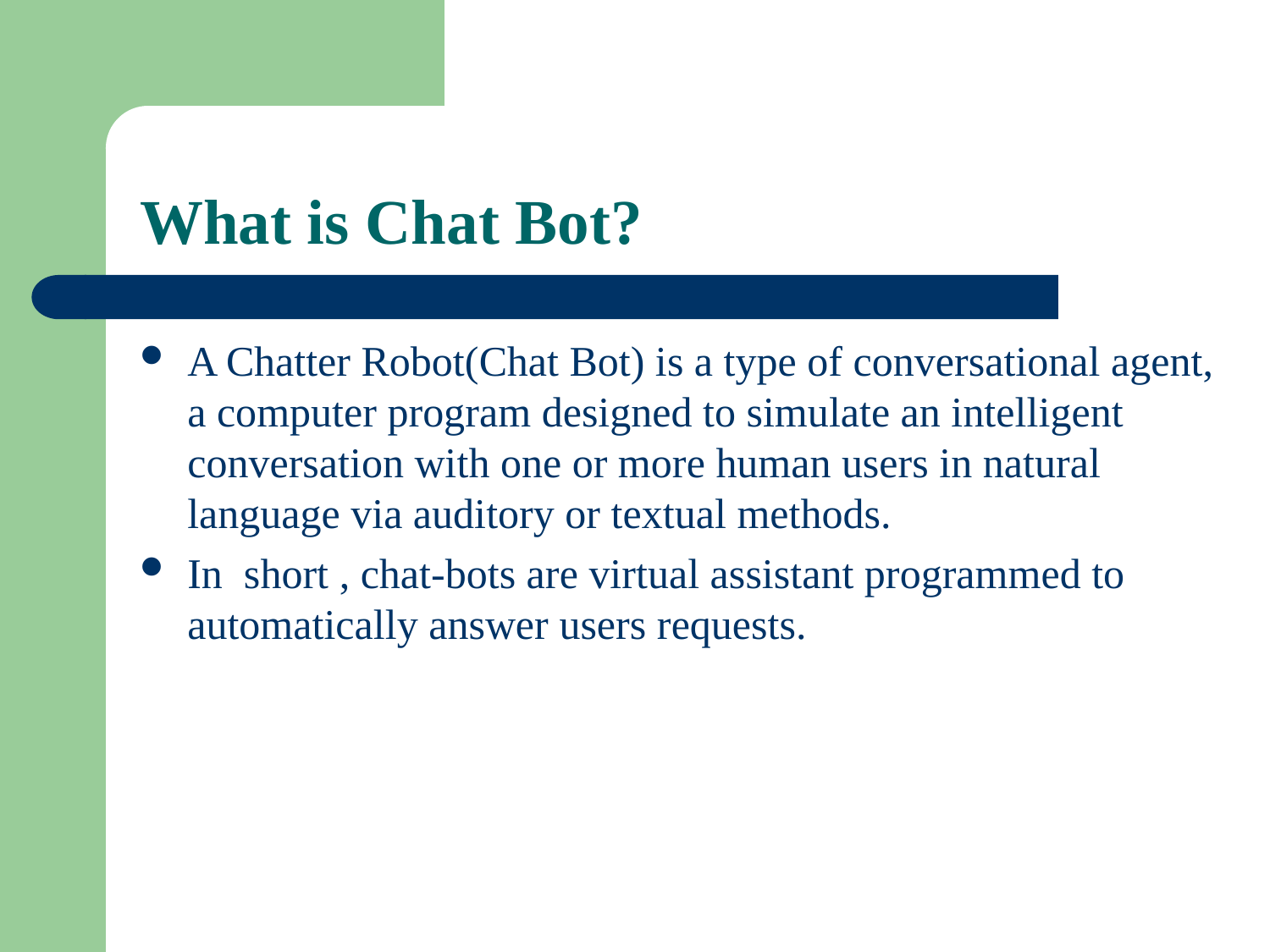

# What is Chat Bot?
A Chatter Robot(Chat Bot) is a type of conversational agent, a computer program designed to simulate an intelligent conversation with one or more human users in natural language via auditory or textual methods.
In  short , chat-bots are virtual assistant programmed to automatically answer users requests.